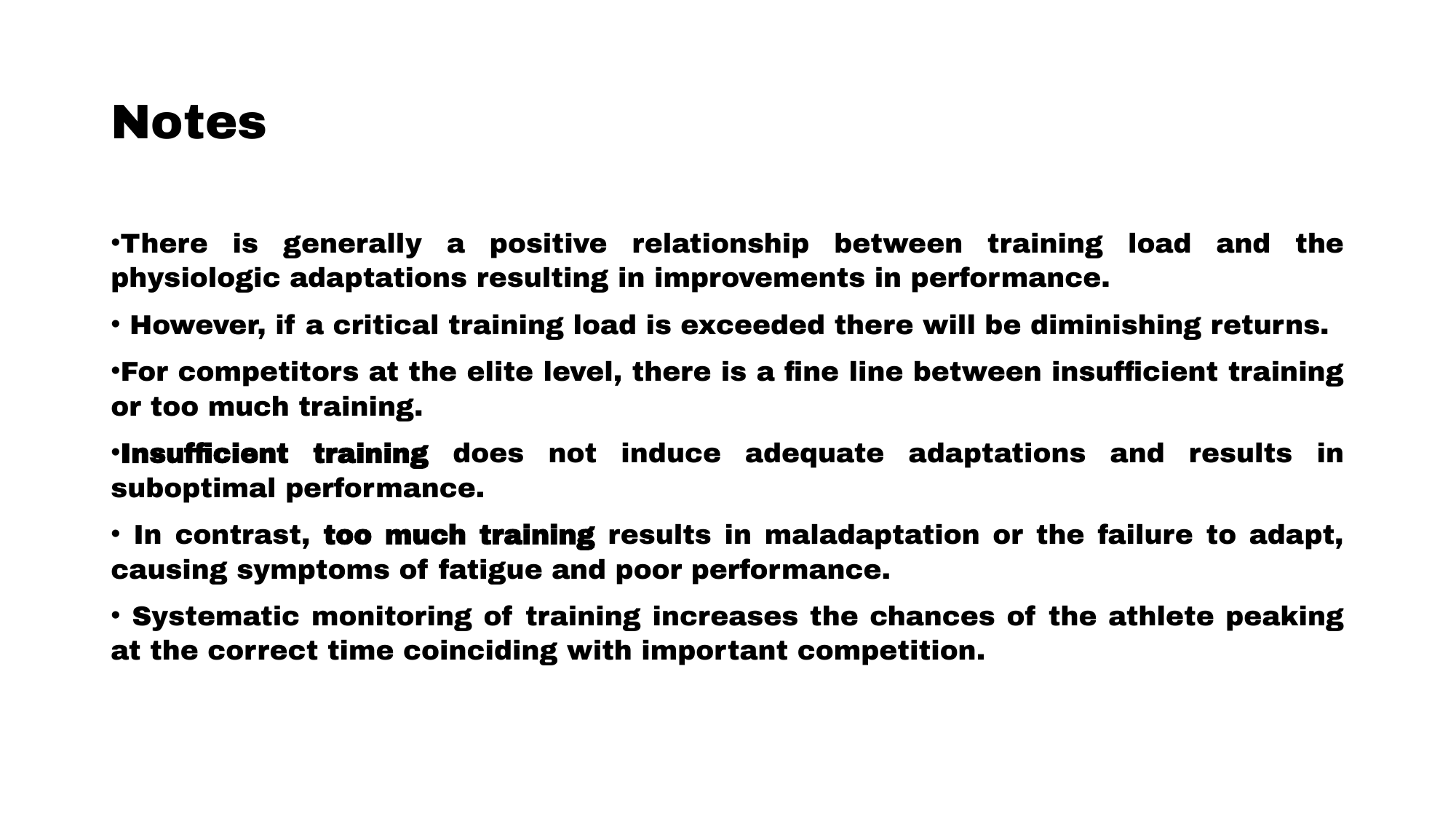

# Notes
There is generally a positive relationship between training load and the physiologic adaptations resulting in improvements in performance.
 However, if a critical training load is exceeded there will be diminishing returns.
For competitors at the elite level, there is a fine line between insufficient training or too much training.
Insufficient training does not induce adequate adaptations and results in suboptimal performance.
 In contrast, too much training results in maladaptation or the failure to adapt, causing symptoms of fatigue and poor performance.
 Systematic monitoring of training increases the chances of the athlete peaking at the correct time coinciding with important competition.